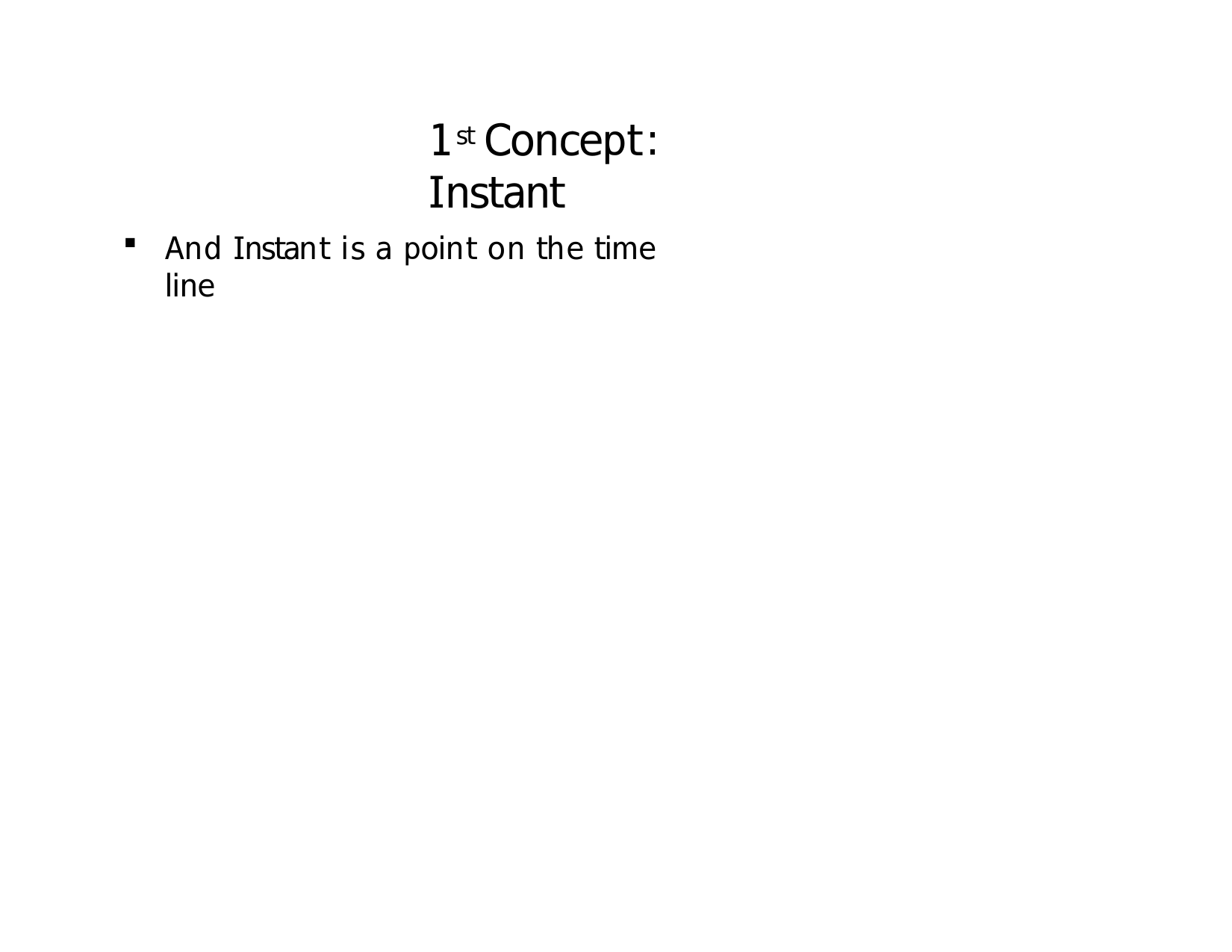

# 1st Concept: Instant
And Instant is a point on the time line
22